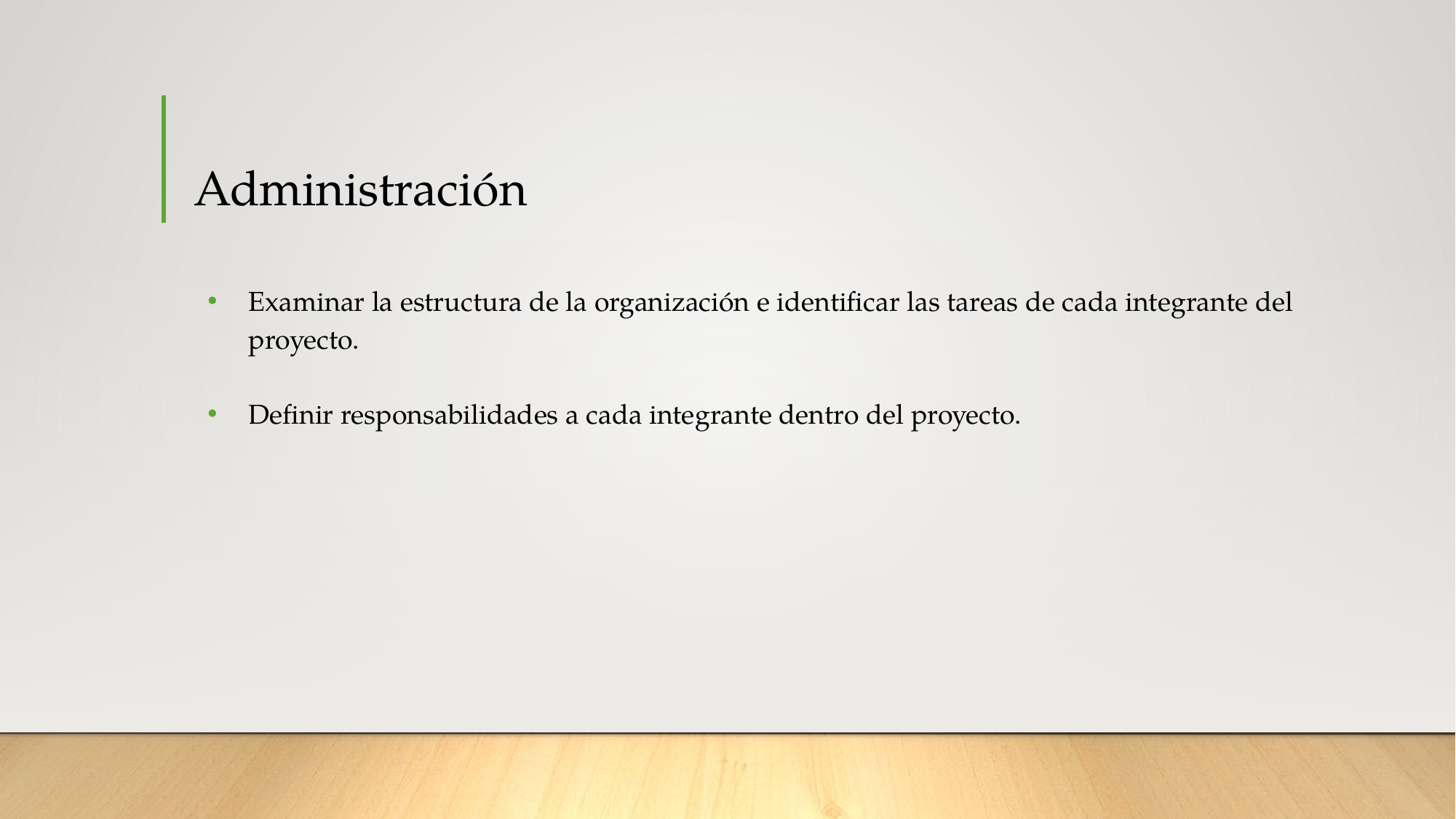

# Administración

Examinar la estructura de la organización e identificar las tareas de cada integrante del proyecto.

Definir responsabilidades a cada integrante dentro del proyecto.